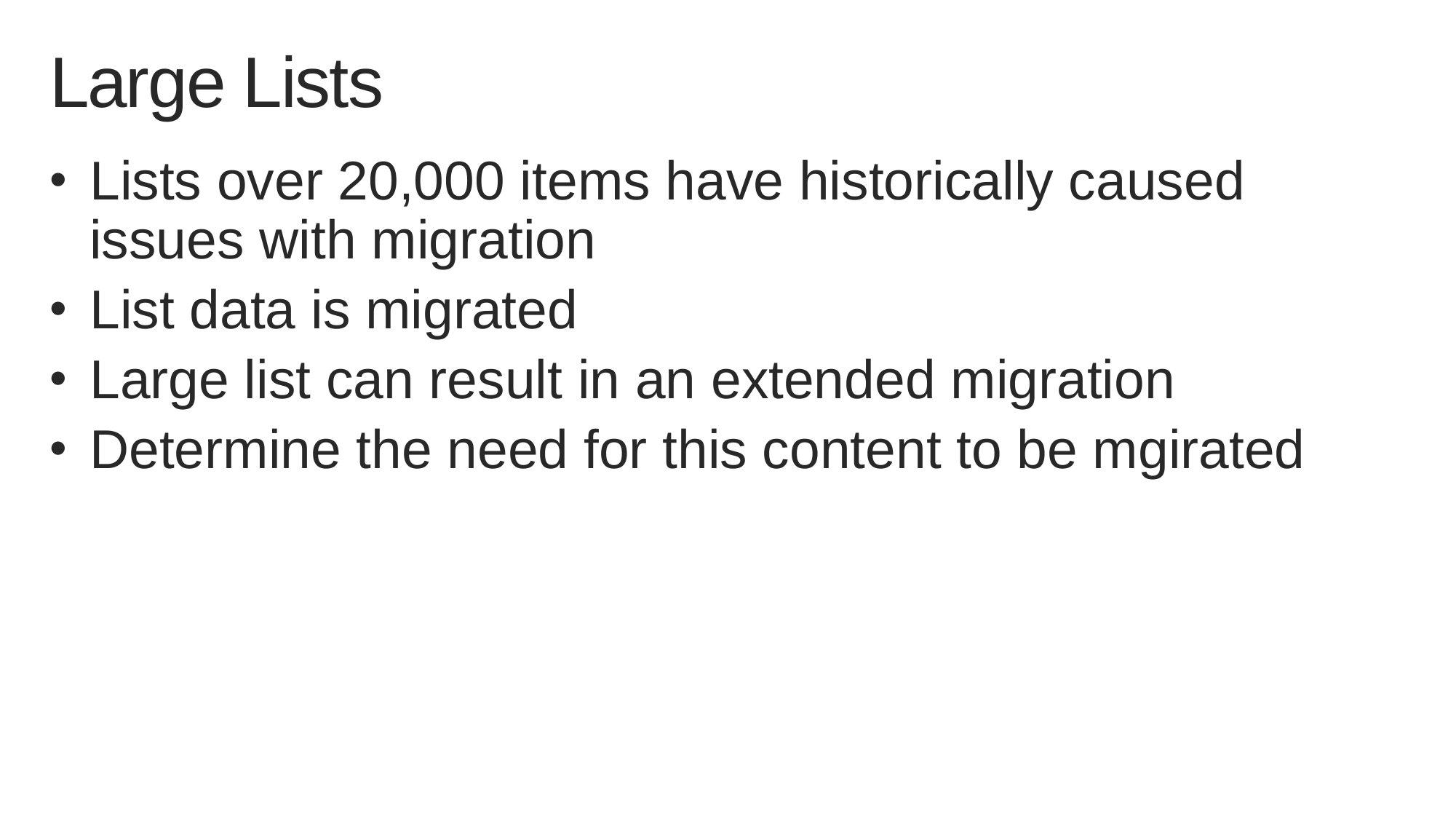

# Large Lists
Lists over 20,000 items have historically caused issues with migration
List data is migrated
Large list can result in an extended migration
Determine the need for this content to be mgirated